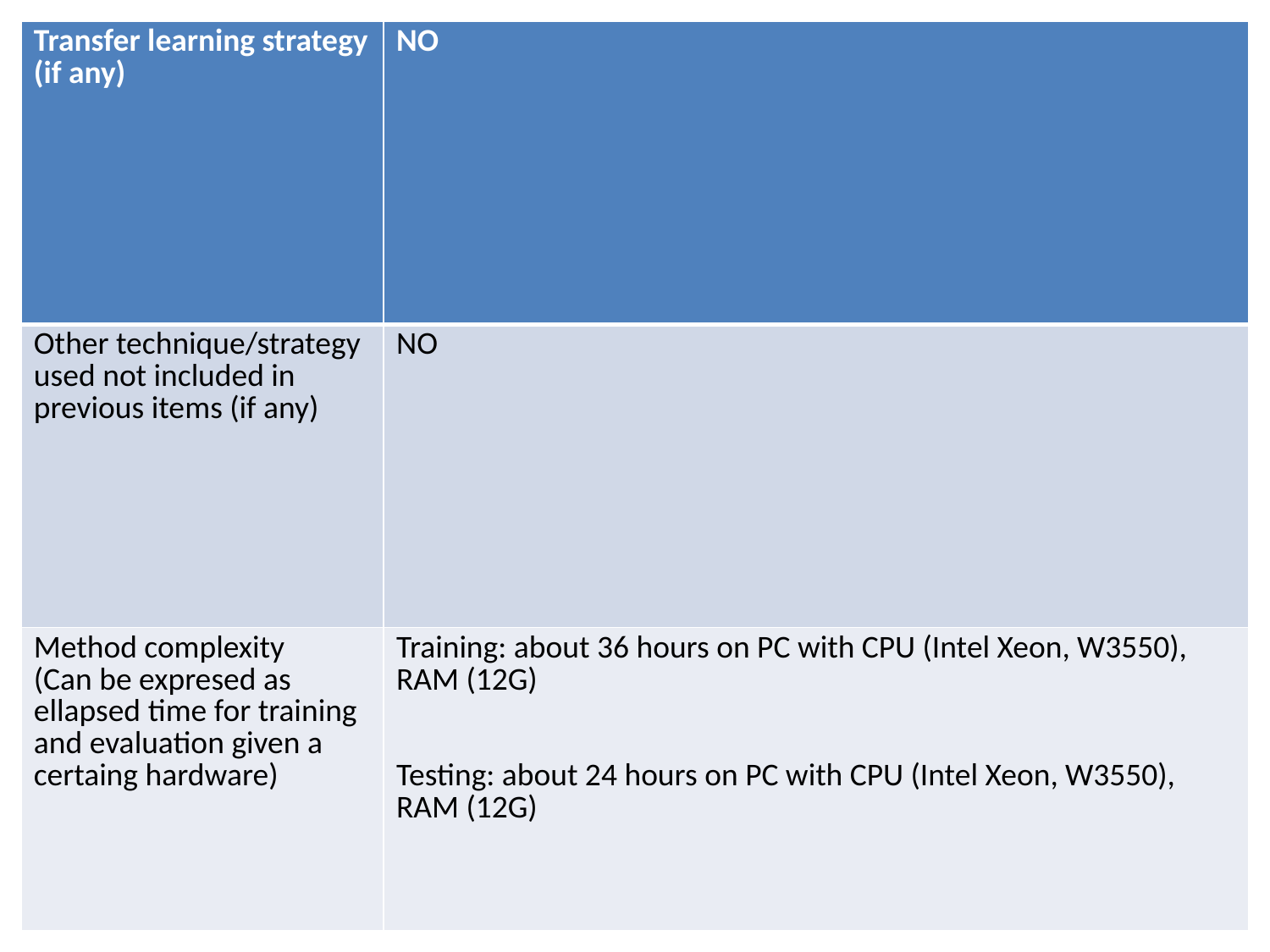

| Transfer learning strategy (if any) | NO |
| --- | --- |
| Other technique/strategy used not included in previous items (if any) | NO |
| Method complexity (Can be expresed as ellapsed time for training and evaluation given a certaing hardware) | Training: about 36 hours on PC with CPU (Intel Xeon, W3550), RAM (12G) Testing: about 24 hours on PC with CPU (Intel Xeon, W3550), RAM (12G) |